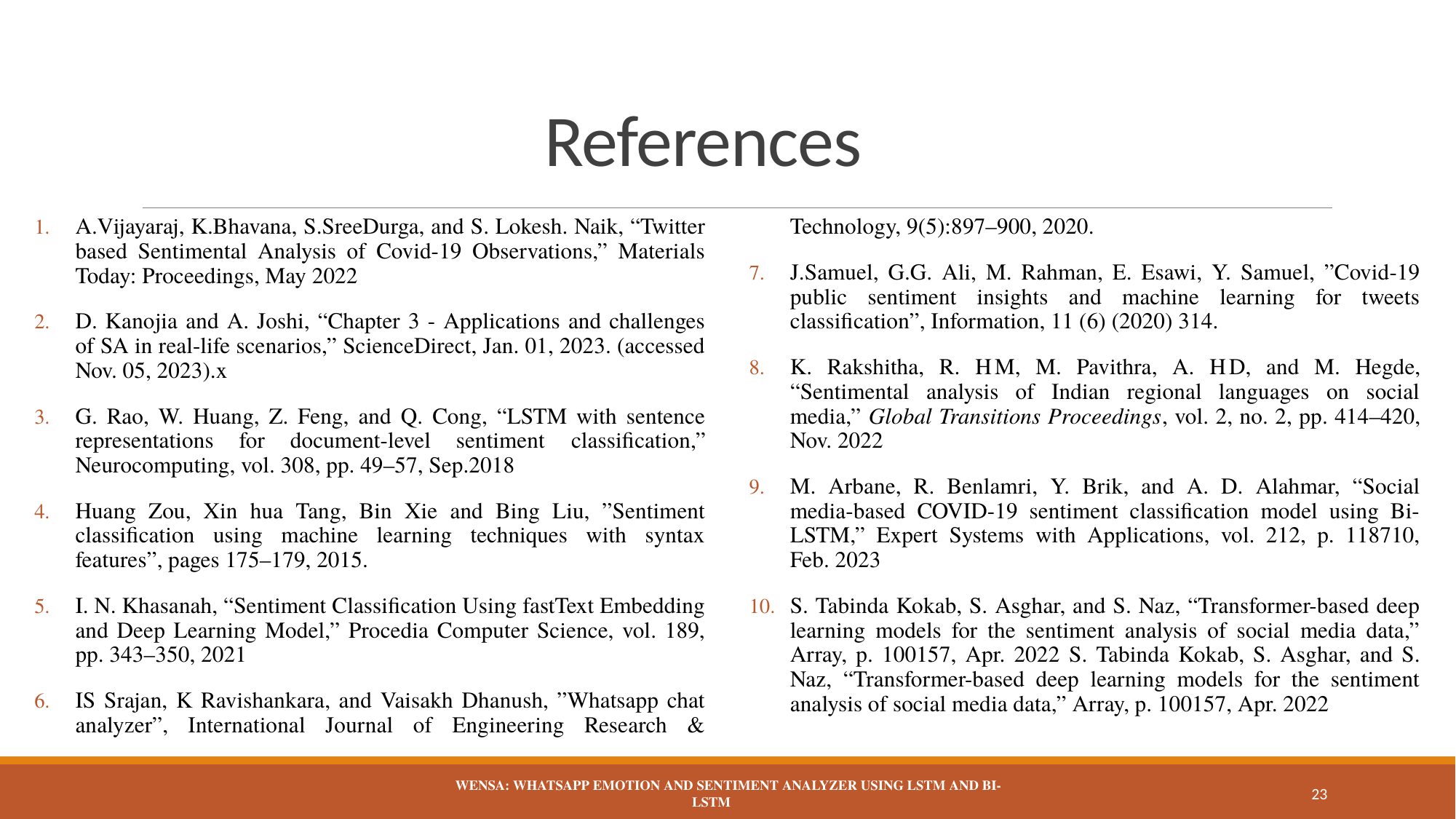

# References
A.Vijayaraj, K.Bhavana, S.SreeDurga, and S. Lokesh. Naik, “Twitter based Sentimental Analysis of Covid-19 Observations,” Materials Today: Proceedings, May 2022
D. Kanojia and A. Joshi, “Chapter 3 - Applications and challenges of SA in real-life scenarios,” ScienceDirect, Jan. 01, 2023. (accessed Nov. 05, 2023).x
G. Rao, W. Huang, Z. Feng, and Q. Cong, “LSTM with sentence representations for document-level sentiment classification,” Neurocomputing, vol. 308, pp. 49–57, Sep.2018
Huang Zou, Xin hua Tang, Bin Xie and Bing Liu, ”Sentiment classification using machine learning techniques with syntax features”, pages 175–179, 2015.
I. N. Khasanah, “Sentiment Classification Using fastText Embedding and Deep Learning Model,” Procedia Computer Science, vol. 189, pp. 343–350, 2021
IS Srajan, K Ravishankara, and Vaisakh Dhanush, ”Whatsapp chat analyzer”, International Journal of Engineering Research & Technology, 9(5):897–900, 2020.
J.Samuel, G.G. Ali, M. Rahman, E. Esawi, Y. Samuel, ”Covid-19 public sentiment insights and machine learning for tweets classification”, Information, 11 (6) (2020) 314.
K. Rakshitha, R. H M, M. Pavithra, A. H D, and M. Hegde, “Sentimental analysis of Indian regional languages on social media,” Global Transitions Proceedings, vol. 2, no. 2, pp. 414–420, Nov. 2022
M. Arbane, R. Benlamri, Y. Brik, and A. D. Alahmar, “Social media-based COVID-19 sentiment classification model using Bi-LSTM,” Expert Systems with Applications, vol. 212, p. 118710, Feb. 2023
S. Tabinda Kokab, S. Asghar, and S. Naz, “Transformer-based deep learning models for the sentiment analysis of social media data,” Array, p. 100157, Apr. 2022 S. Tabinda Kokab, S. Asghar, and S. Naz, “Transformer-based deep learning models for the sentiment analysis of social media data,” Array, p. 100157, Apr. 2022

WENSA: WhatsApp Emotion and Sentiment Analyzer Using LSTM and BI-LSTM Title
23